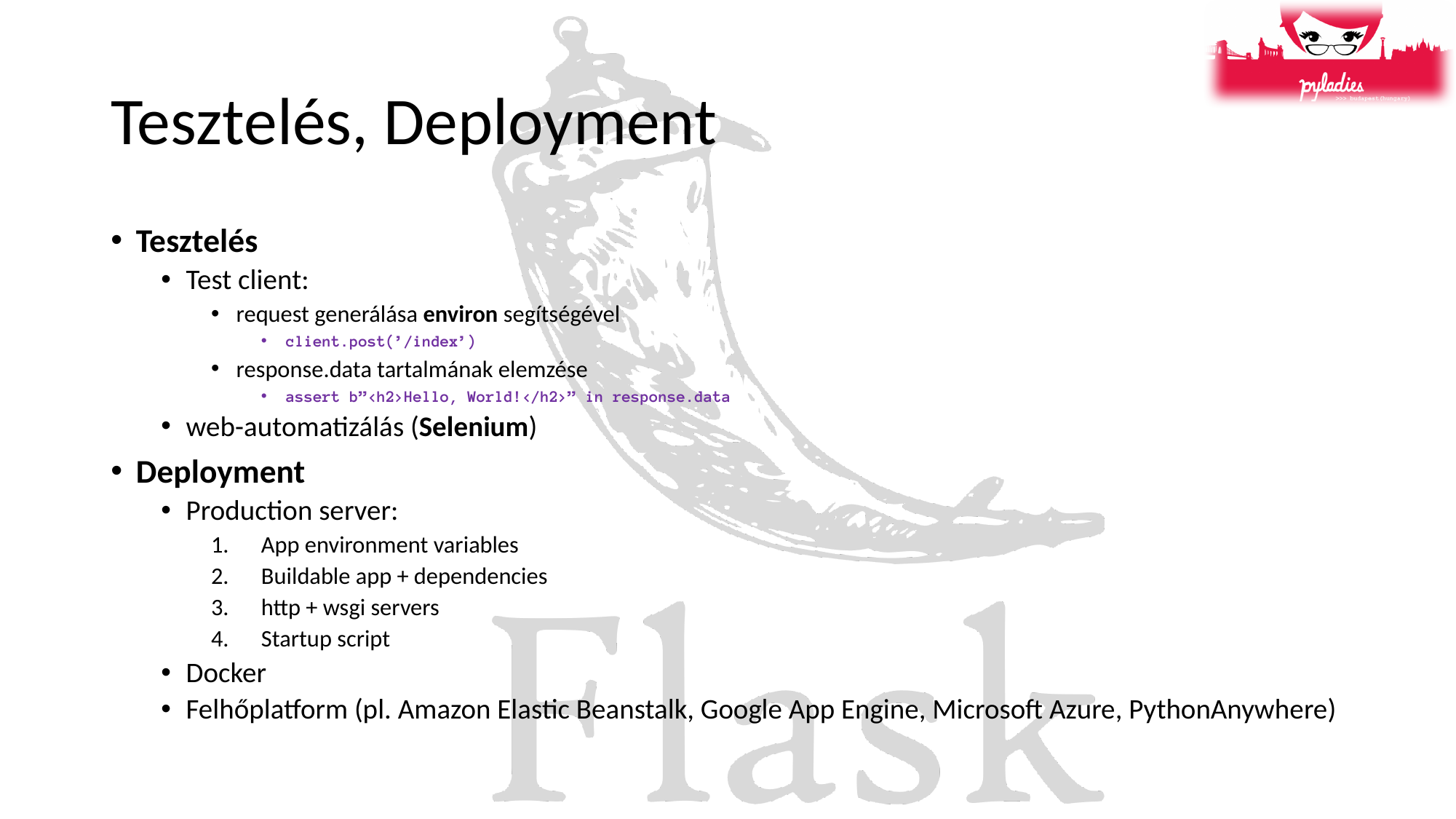

# Tesztelés, Deployment
Tesztelés
Test client:
request generálása environ segítségével
client.post(’/index’)
response.data tartalmának elemzése
assert b”<h2>Hello, World!</h2>” in response.data
web-automatizálás (Selenium)
Deployment
Production server:
App environment variables
Buildable app + dependencies
http + wsgi servers
Startup script
Docker
Felhőplatform (pl. Amazon Elastic Beanstalk, Google App Engine, Microsoft Azure, PythonAnywhere)